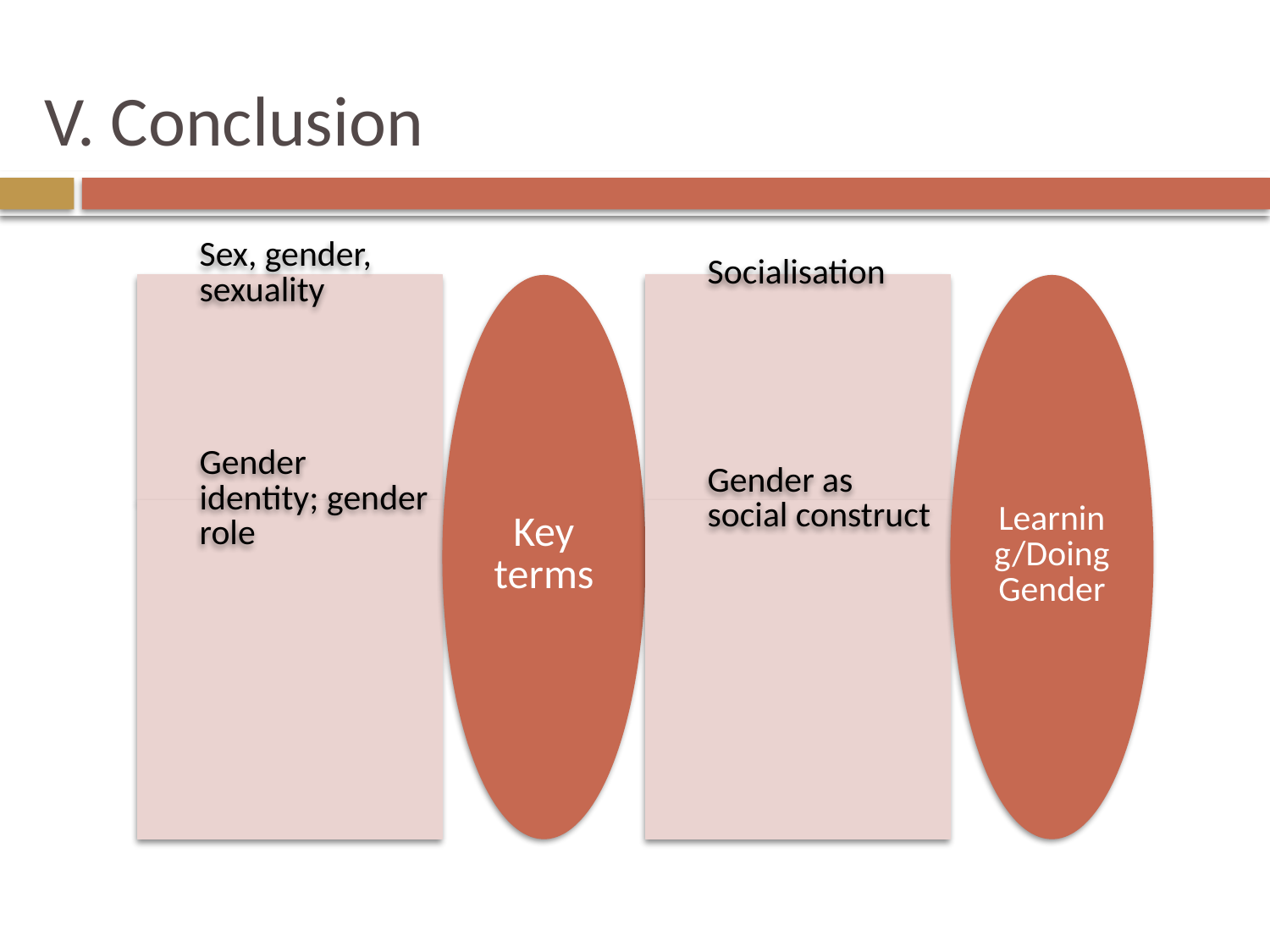

# V. Conclusion
Key terms
Sex, gender, sexuality
Gender identity; gender role
Learning/Doing Gender
Socialisation
Gender as social construct